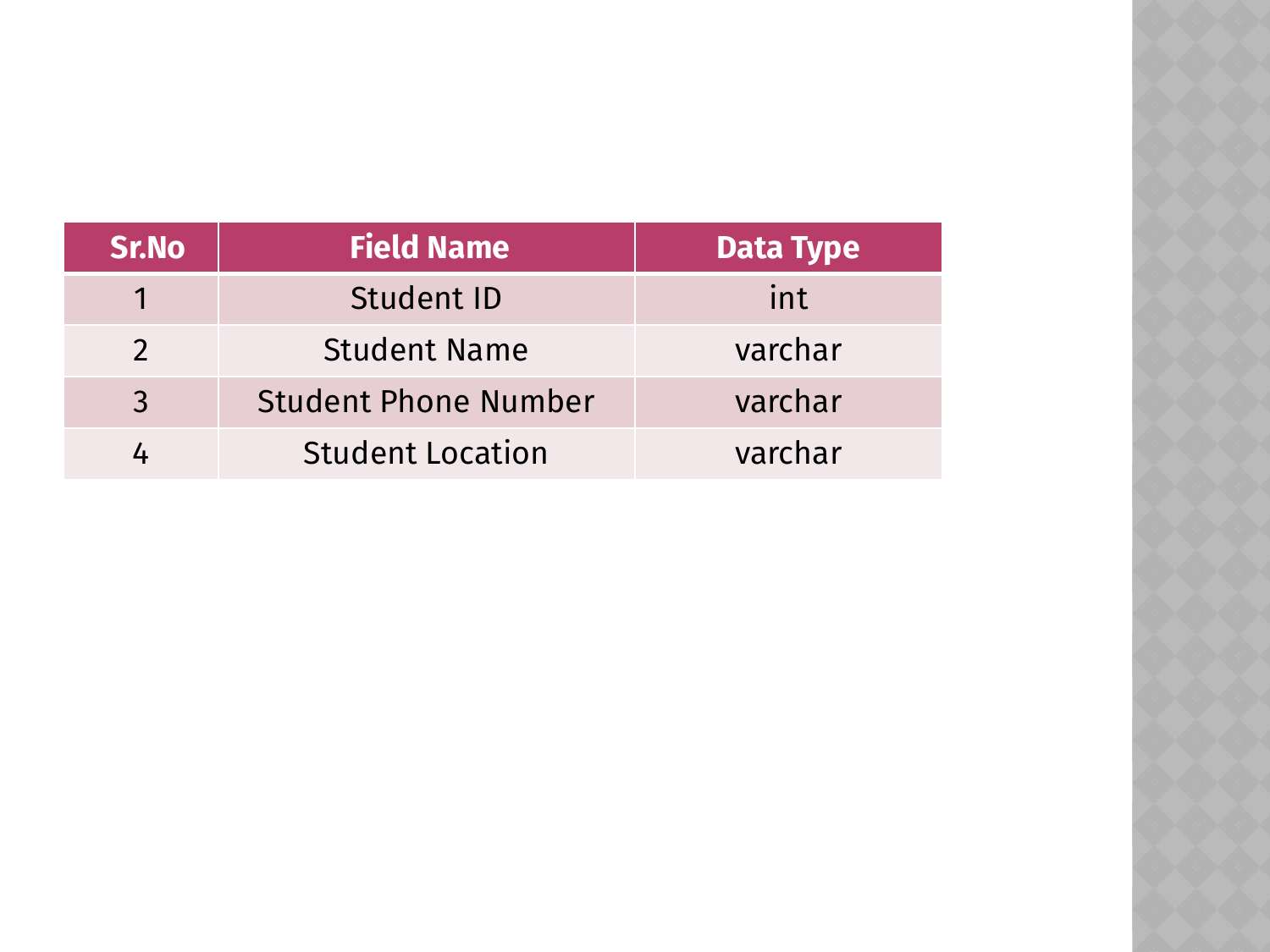

#
| Sr.No | Field Name | Data Type |
| --- | --- | --- |
| 1 | Student ID | int |
| 2 | Student Name | varchar |
| 3 | Student Phone Number | varchar |
| 4 | Student Location | varchar |